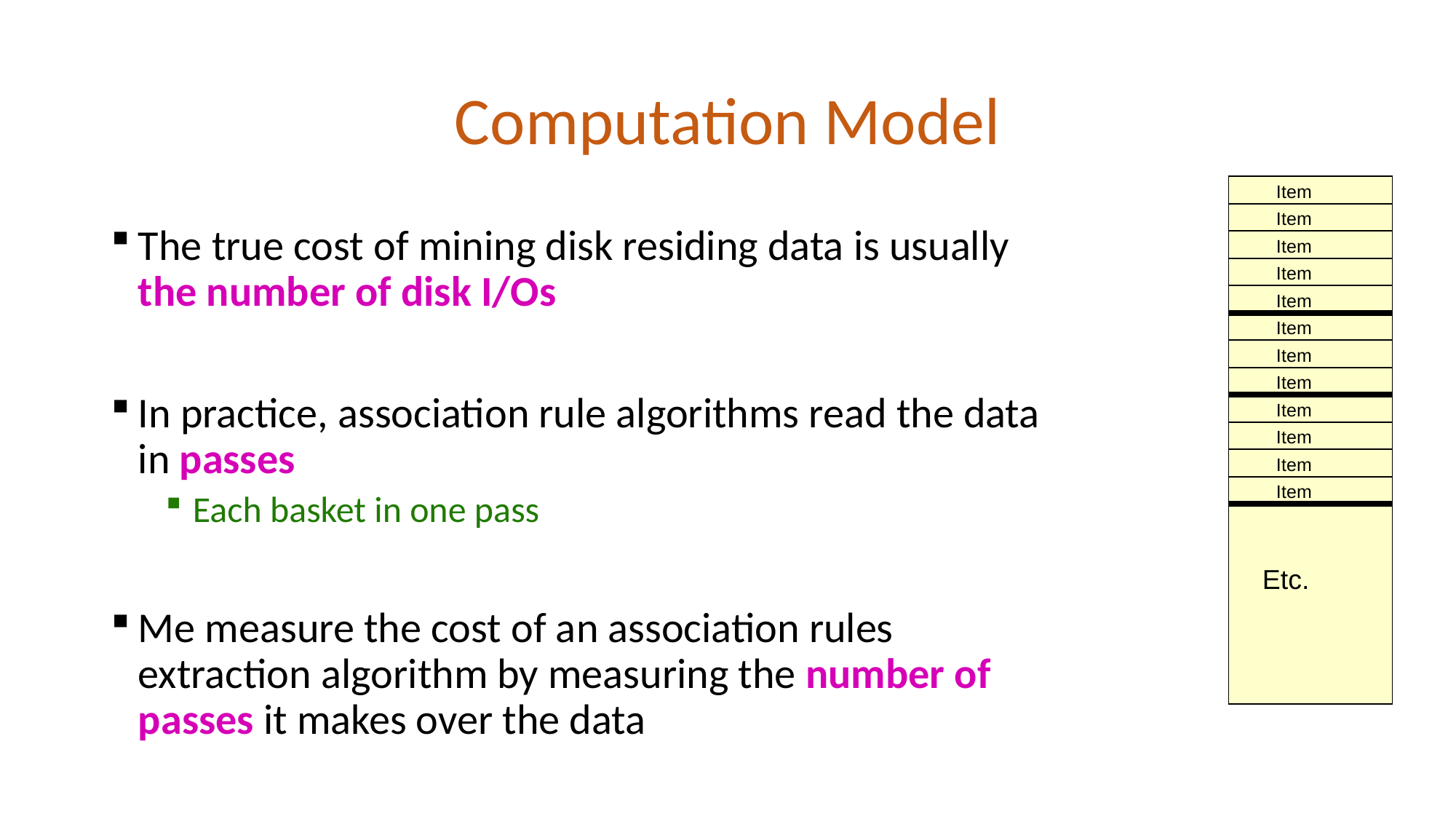

# Computation Model
| Item |
| --- |
| Item |
| Item |
| Item |
| Item |
| Item |
| Item |
| Item |
| Item |
| Item |
| Item |
| Item |
| Etc. |
The true cost of mining disk residing data is usually the number of disk I/Os

In practice, association rule algorithms read the data in passes
Each basket in one pass

Me measure the cost of an association rules extraction algorithm by measuring the number of passes it makes over the data